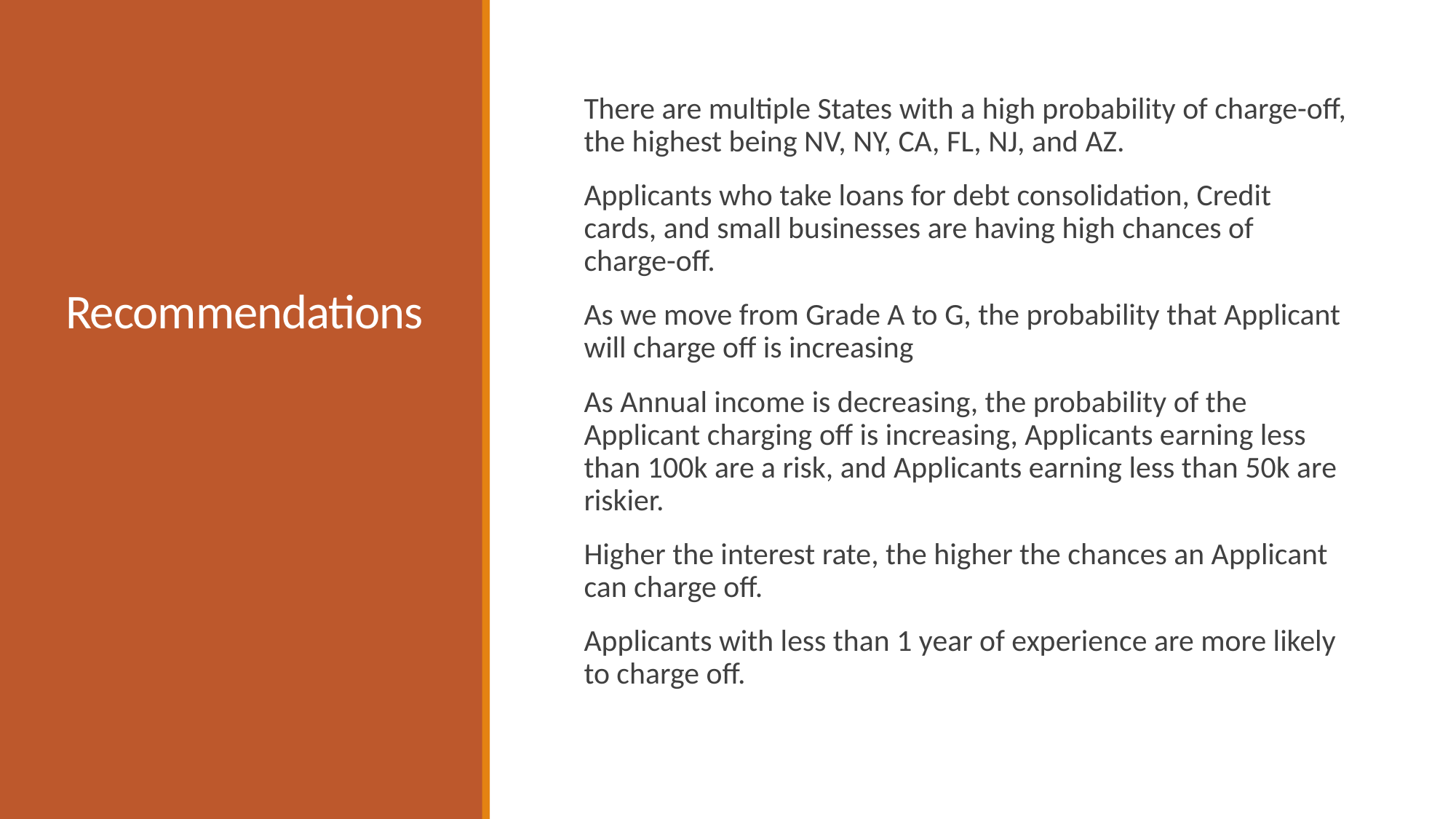

# Recommendations
There are multiple States with a high probability of charge-off, the highest being NV, NY, CA, FL, NJ, and AZ.
Applicants who take loans for debt consolidation, Credit cards, and small businesses are having high chances of charge-off.
As we move from Grade A to G, the probability that Applicant will charge off is increasing
As Annual income is decreasing, the probability of the Applicant charging off is increasing, Applicants earning less than 100k are a risk, and Applicants earning less than 50k are riskier.
Higher the interest rate, the higher the chances an Applicant can charge off.
Applicants with less than 1 year of experience are more likely to charge off.